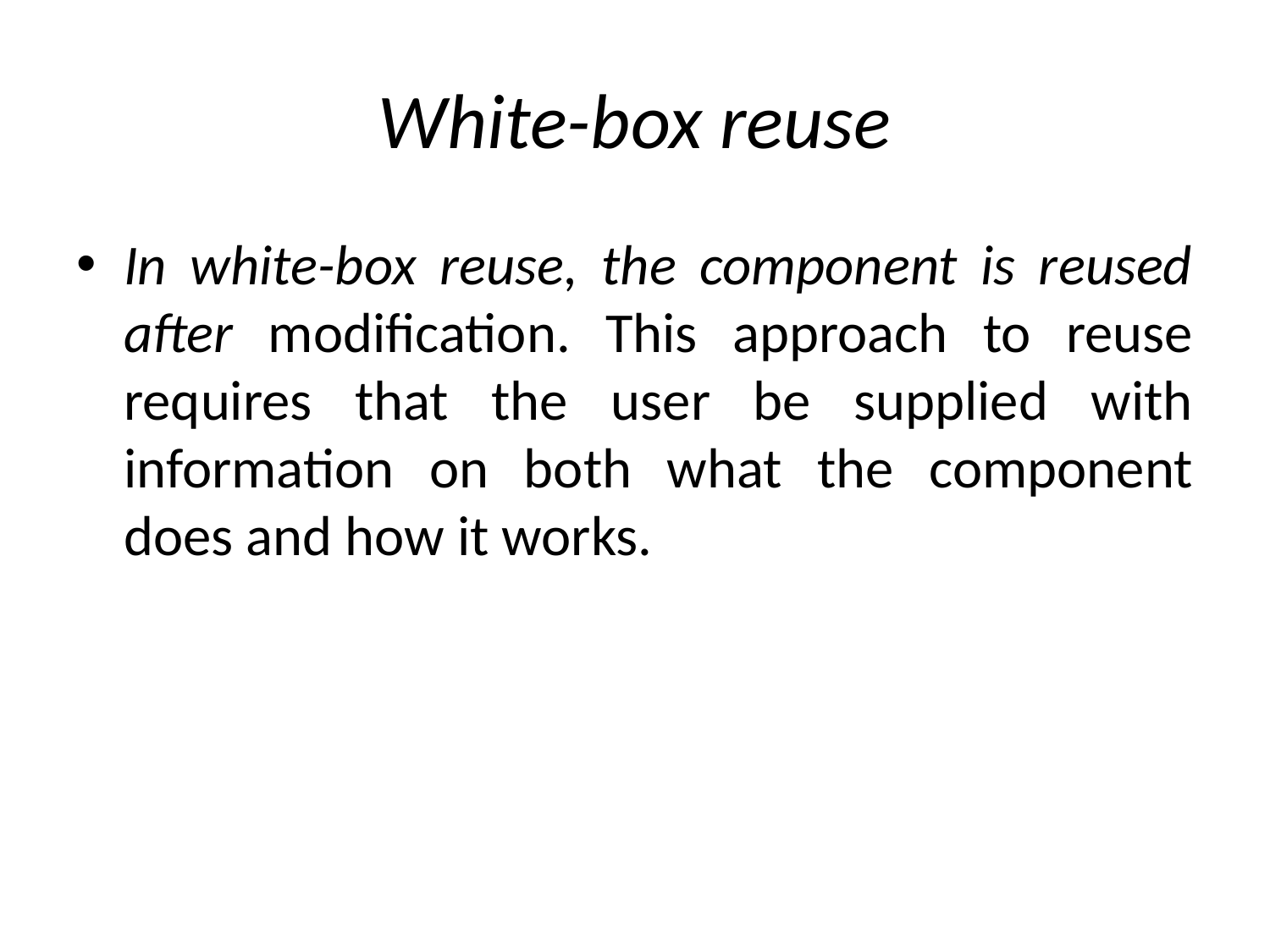

# White-box reuse
In white-box reuse, the component is reused after modification. This approach to reuse requires that the user be supplied with information on both what the component does and how it works.